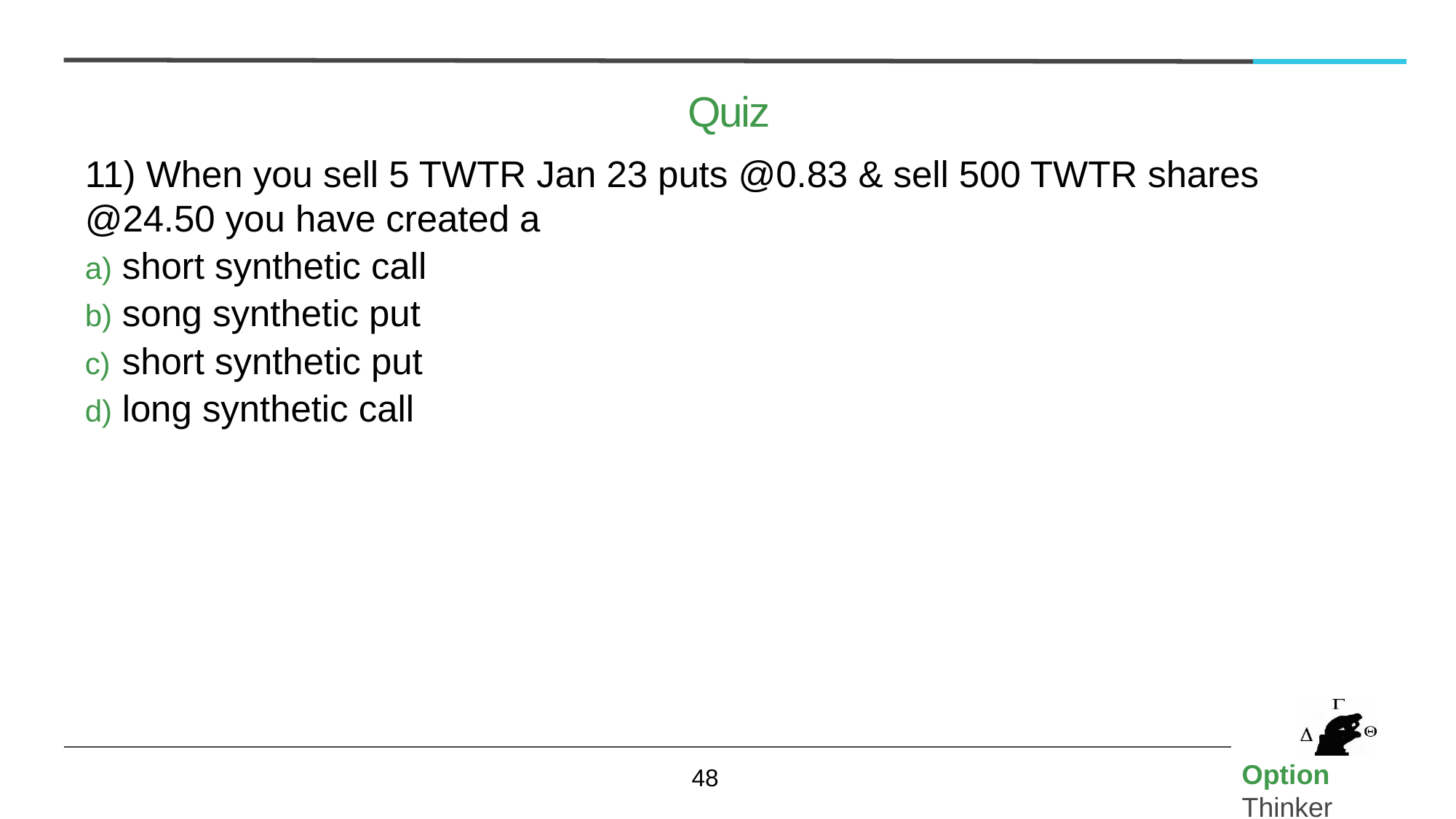

# Quiz
11) When you sell 5 TWTR Jan 23 puts @0.83 & sell 500 TWTR shares @24.50 you have created a
short synthetic call
song synthetic put
short synthetic put
long synthetic call